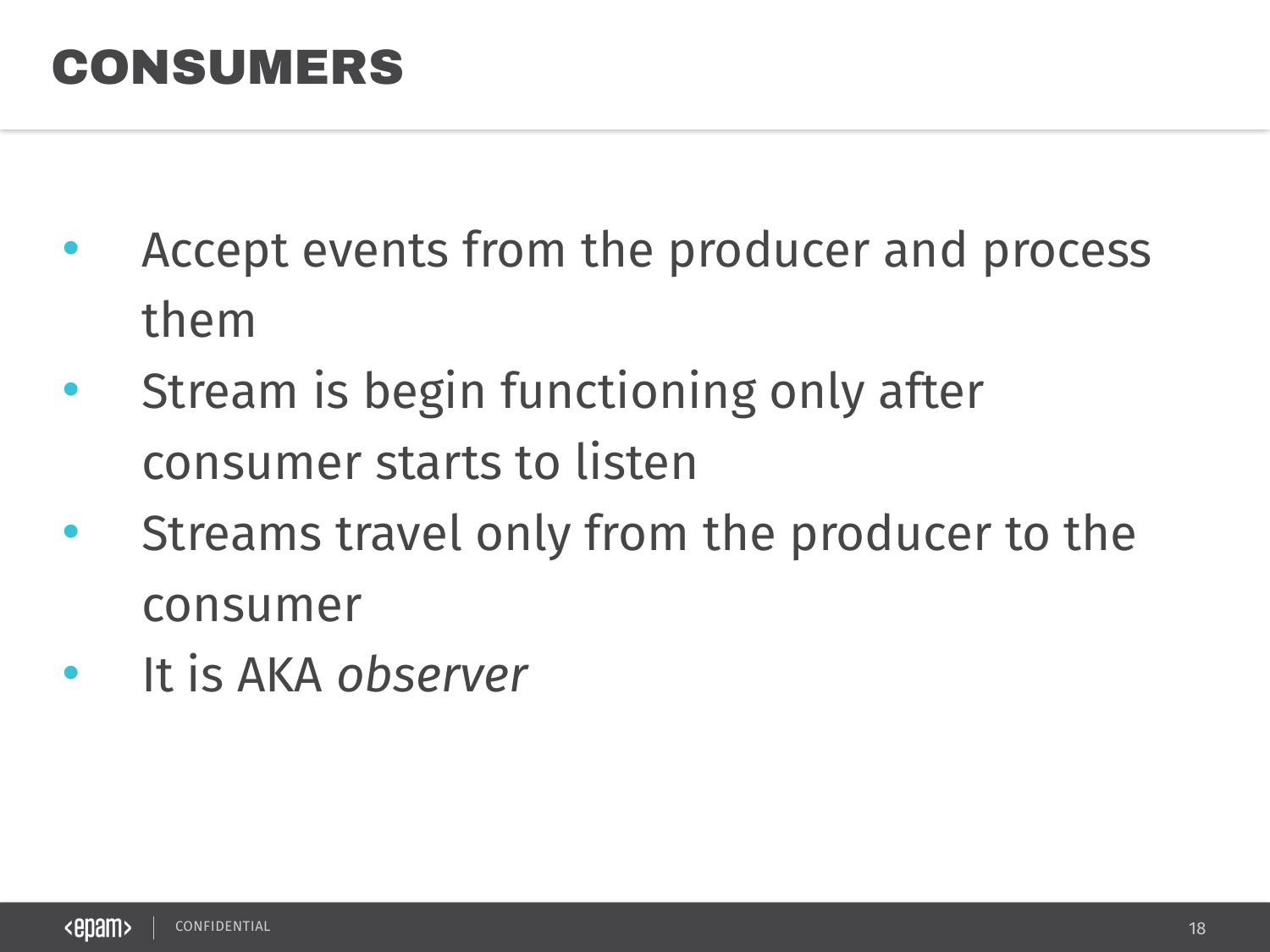

CONSUMERS
Accept events from the producer and process them
Stream is begin functioning only after consumer starts to listen
Streams travel only from the producer to the consumer
It is AKA observer